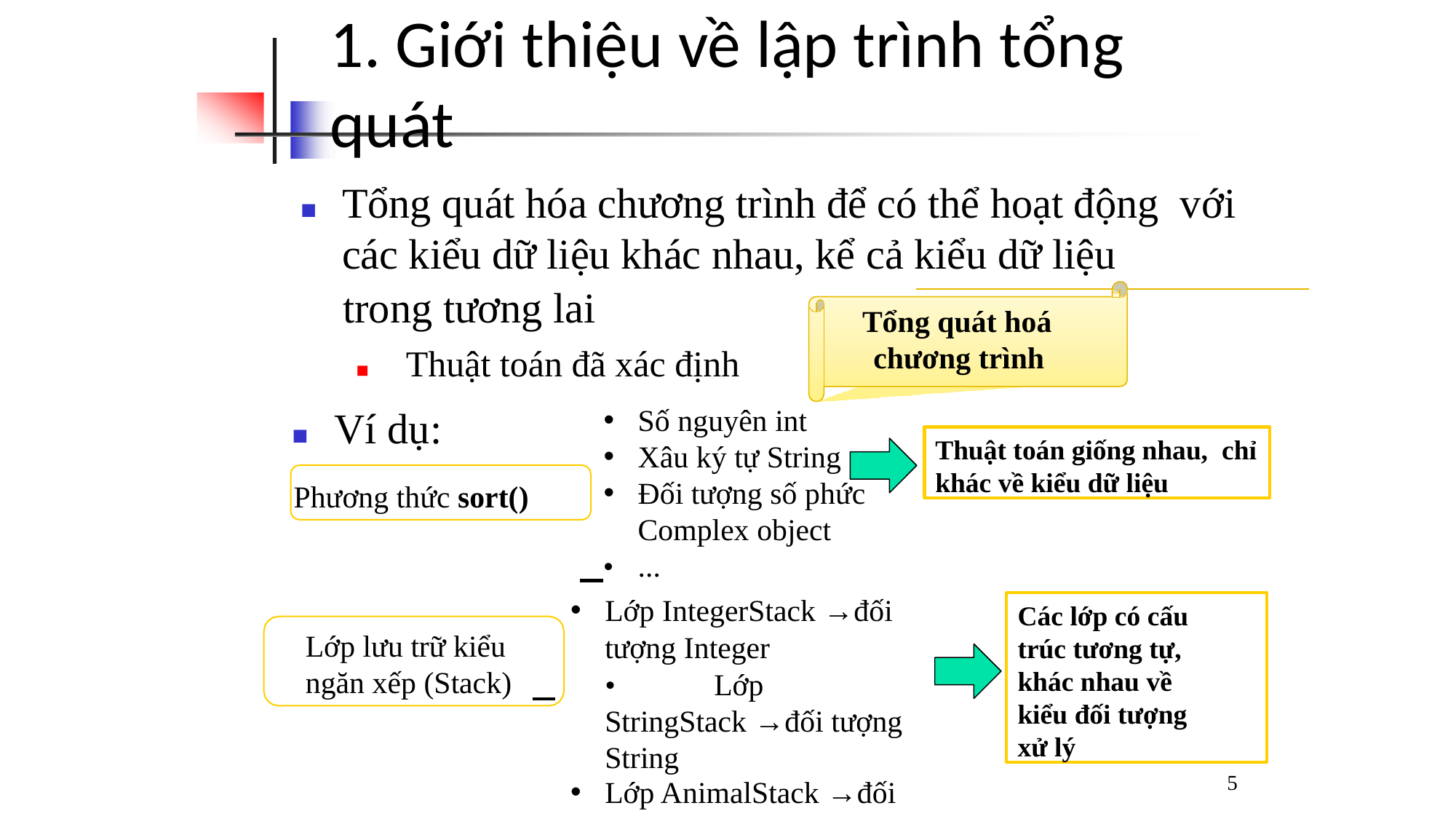

# 1. Giới thiệu về lập trình tổng quát

◼	Tổng quát hóa chương trình để có thể hoạt động  với các kiểu dữ liệu khác nhau, kể cả kiểu dữ liệu
trong tương lai
◼	Thuật toán đã xác định

Tổng quát hoá
chương trình
Số nguyên int
Xâu ký tự String
Đối tượng số phức
Complex object
   •	...
◼	Ví dụ:
Phương thức sort()
Thuật toán giống nhau,  chỉ khác về kiểu dữ liệu

Lớp IntegerStack →đối
tượng Integer
   	•	Lớp StringStack →đối tượng String
Lớp AnimalStack →đối
tượng animal,…
Các lớp có cấu  trúc tương tự,  khác nhau về  kiểu đối tượng  xử lý

Lớp lưu trữ kiểu
ngăn xếp (Stack)

5